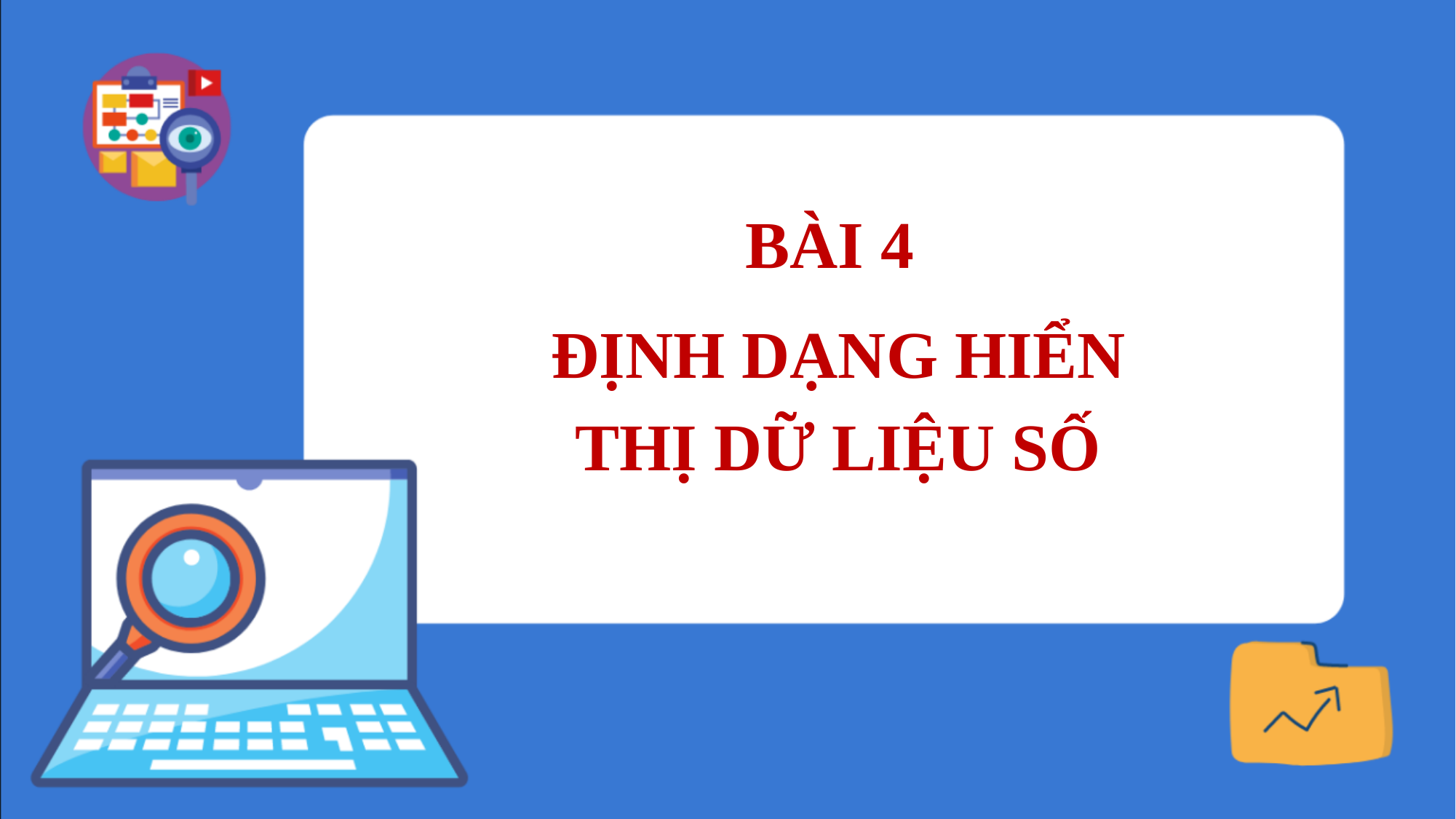

BÀI 4
ĐỊNH DẠNG HIỂN THỊ DỮ LIỆU SỐ